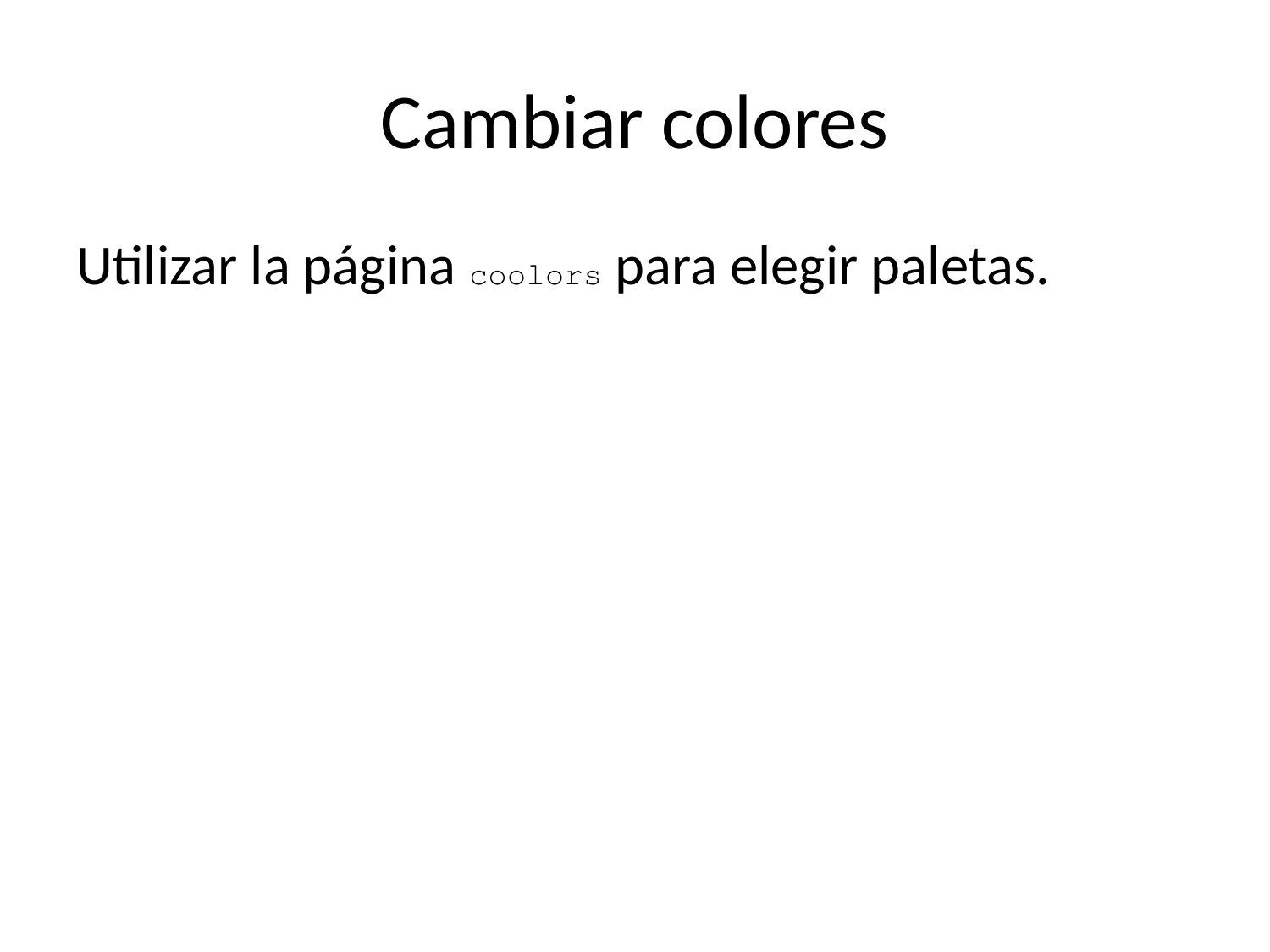

# Cambiar colores
Utilizar la página coolors para elegir paletas.